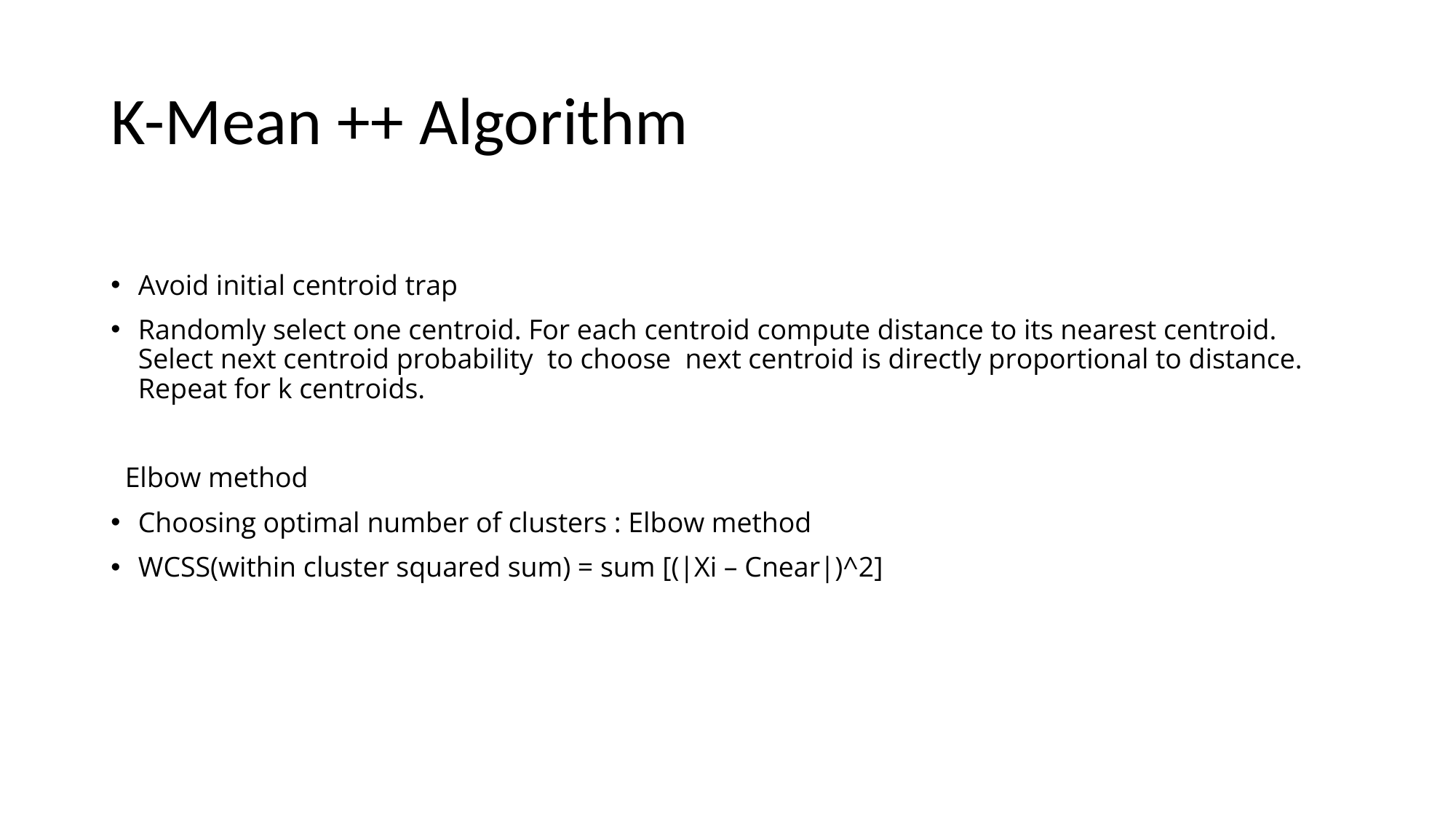

# K-Mean ++ Algorithm

Avoid initial centroid trap
Randomly select one centroid. For each centroid compute distance to its nearest centroid. Select next centroid probability  to choose  next centroid is directly proportional to distance. Repeat for k centroids.

  Elbow method
Choosing optimal number of clusters : Elbow method
WCSS(within cluster squared sum) = sum [(|Xi – Cnear|)^2]